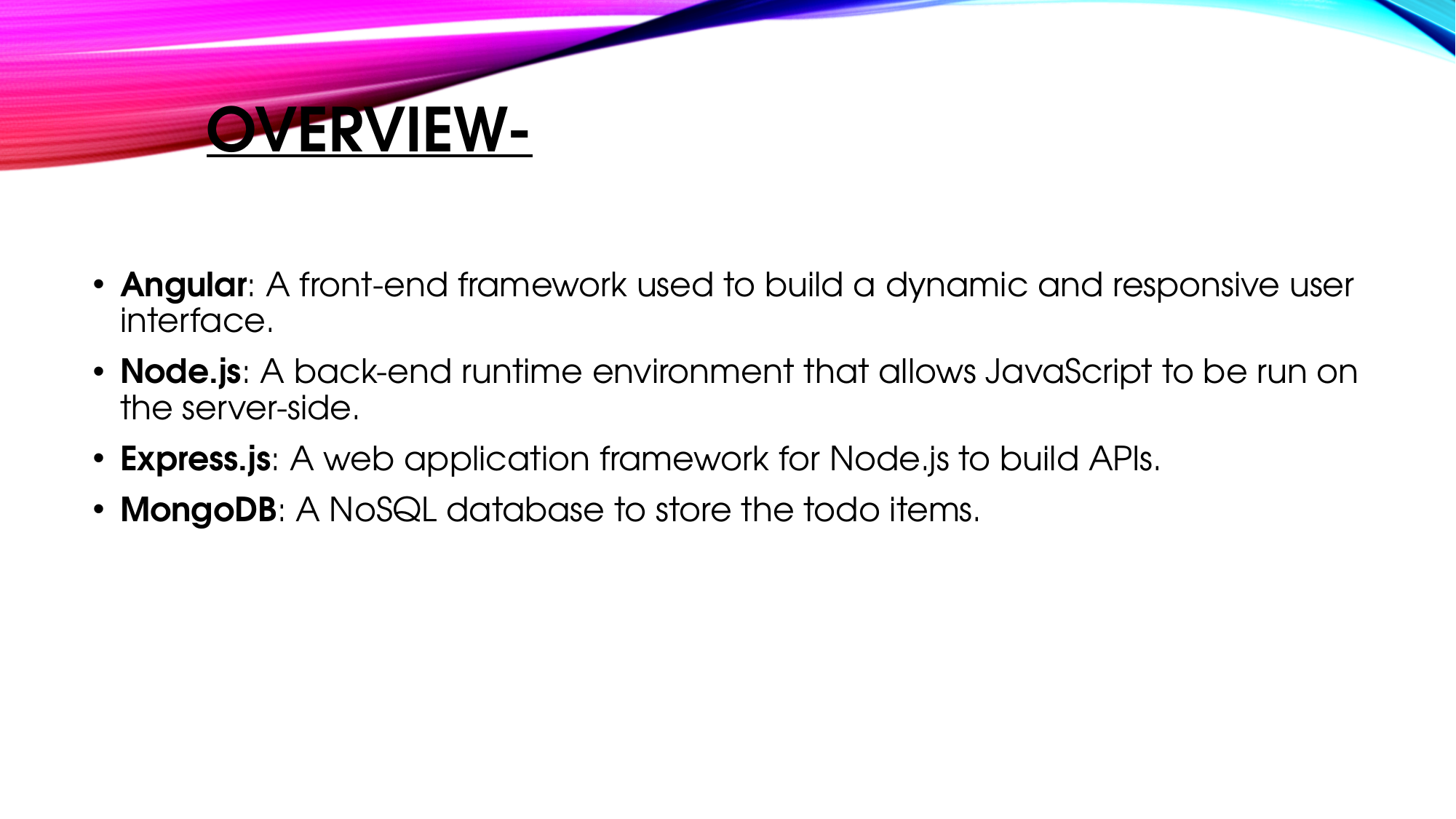

# Overview-
Angular: A front-end framework used to build a dynamic and responsive user interface.
Node.js: A back-end runtime environment that allows JavaScript to be run on the server-side.
Express.js: A web application framework for Node.js to build APIs.
MongoDB: A NoSQL database to store the todo items.